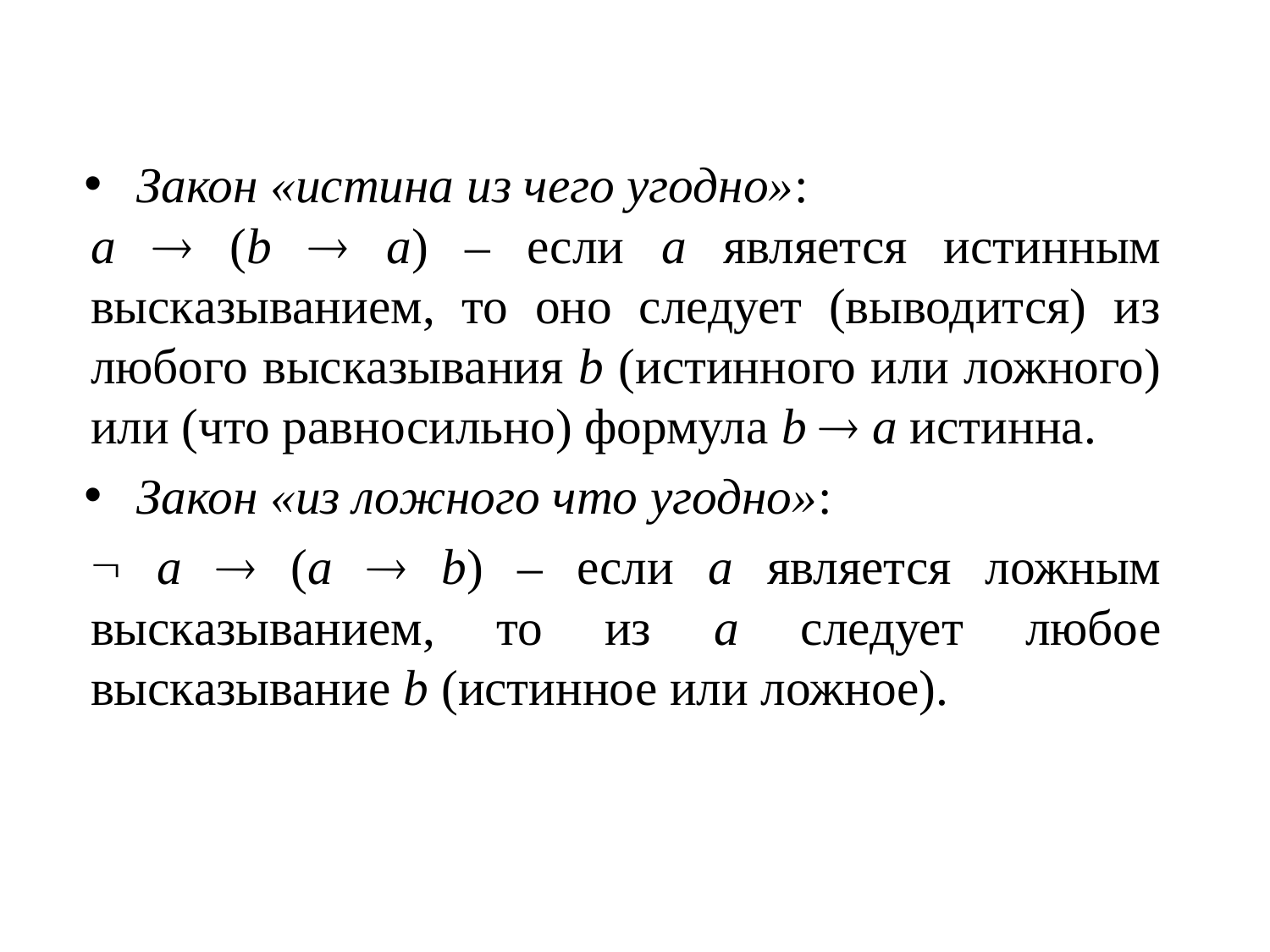

Закон «истина из чего угодно»:
a → (b → a) – если а является истинным высказыванием, то оно следует (выводится) из любого высказывания b (истинного или ложного) или (что равносильно) формула b → a истинна.
Закон «из ложного что угодно»:
¬ a → (a → b) – если а является ложным высказыванием, то из а следует любое высказывание b (истинное или ложное).